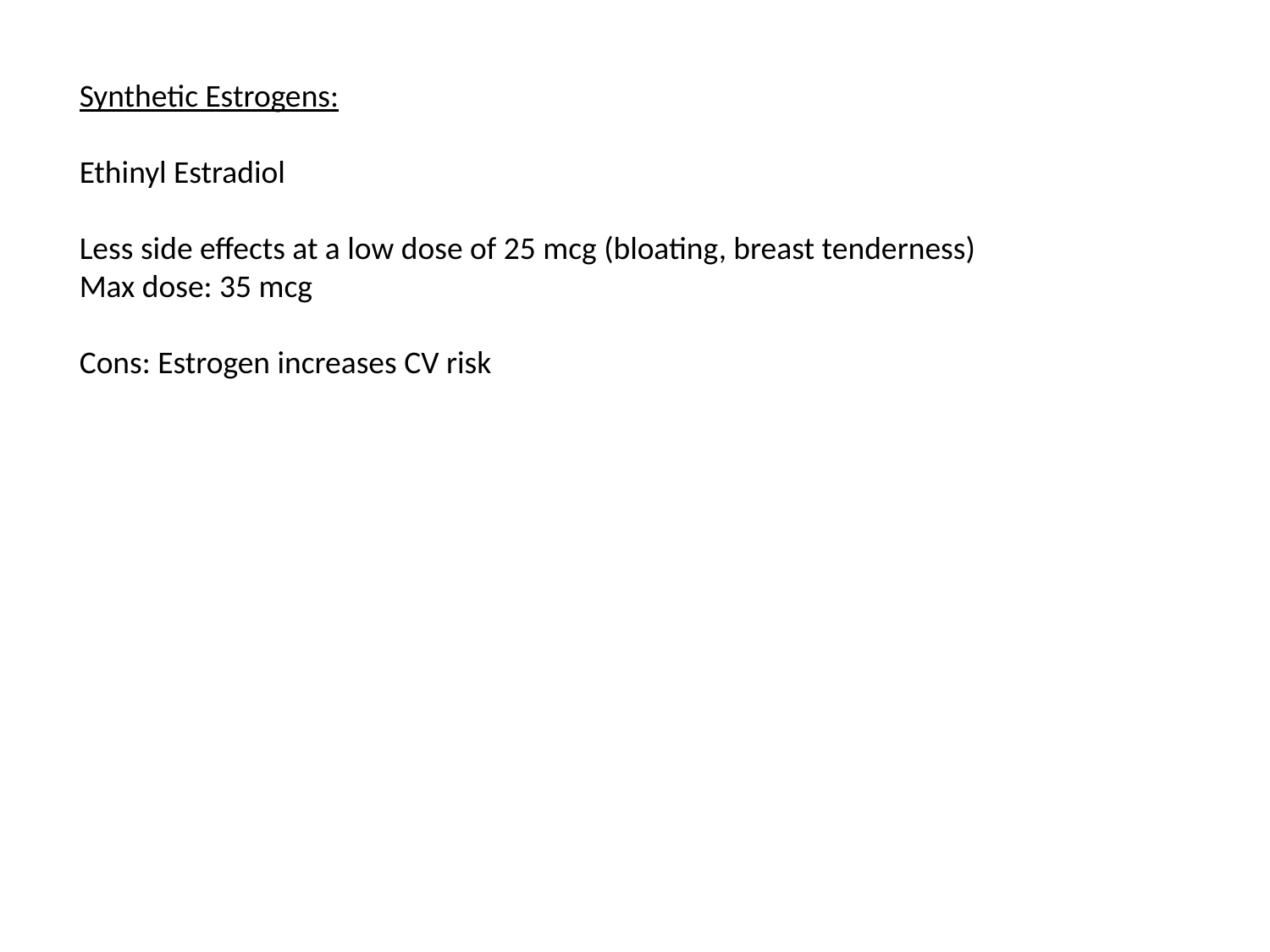

Synthetic Estrogens:

Ethinyl Estradiol

Less side effects at a low dose of 25 mcg (bloating, breast tenderness)
Max dose: 35 mcg

Cons: Estrogen increases CV risk